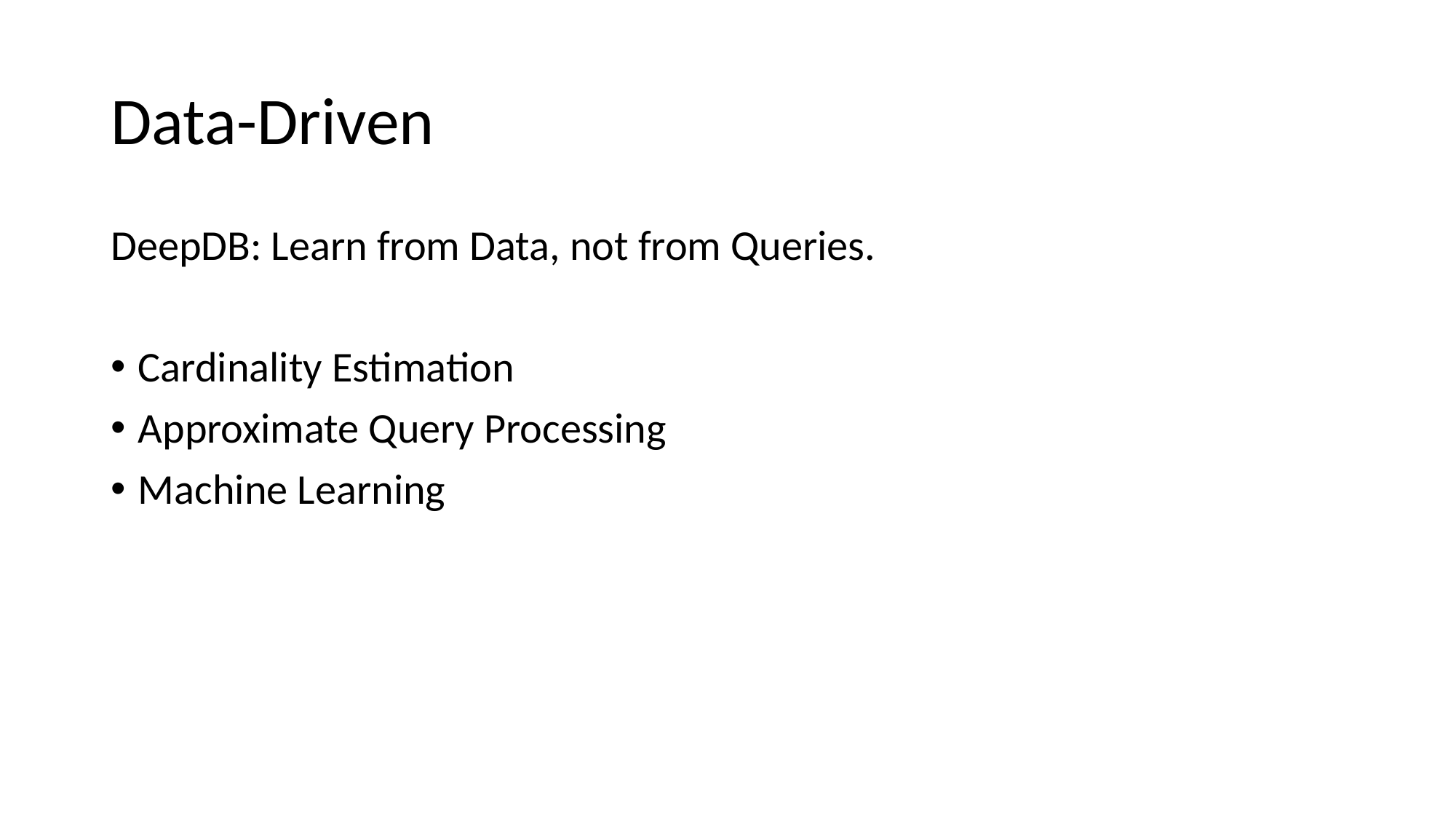

# Data-Driven
DeepDB: Learn from Data, not from Queries.

Cardinality Estimation
Approximate Query Processing
Machine Learning